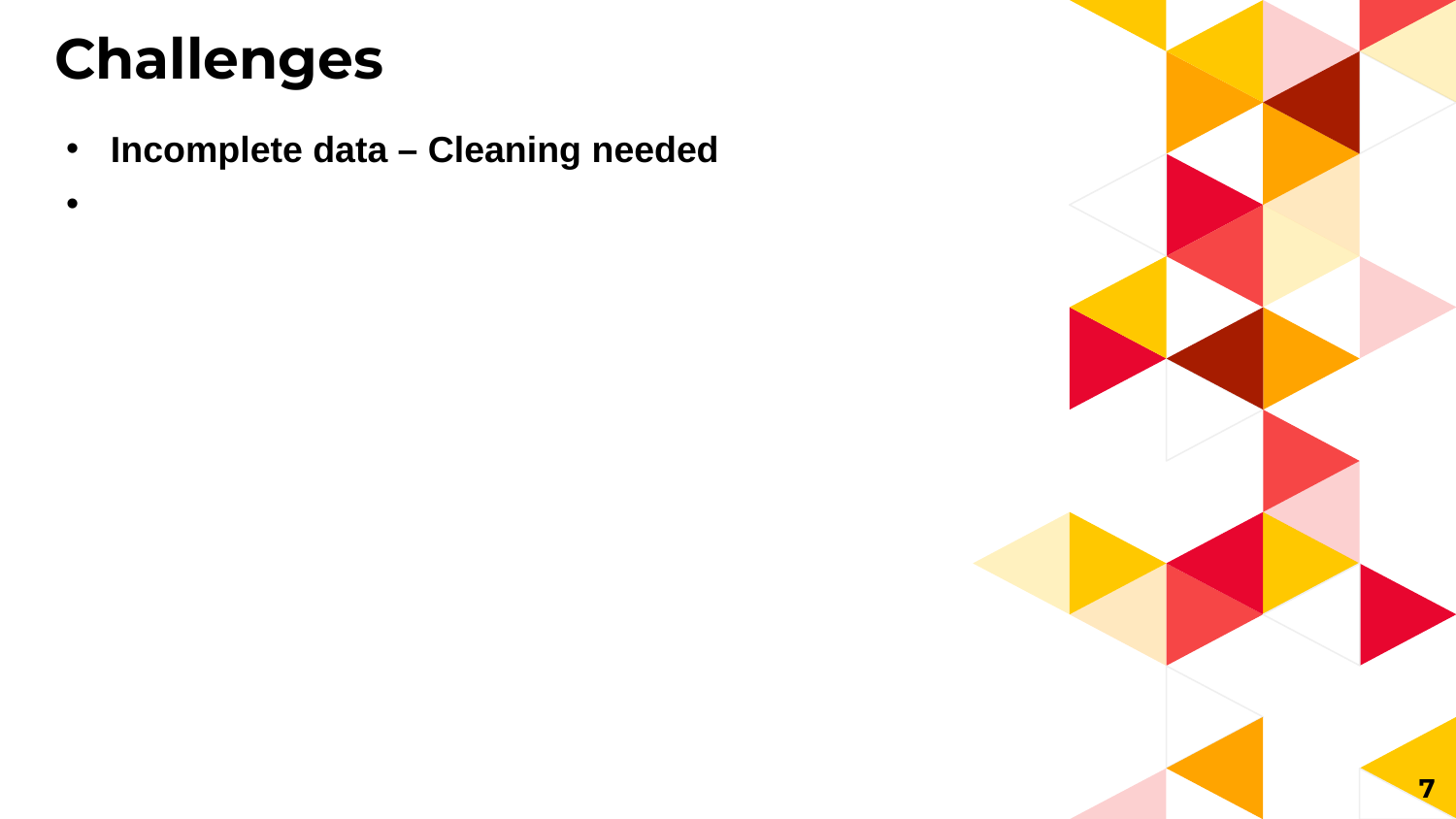

Challenges
 Incomplete data – Cleaning needed

7